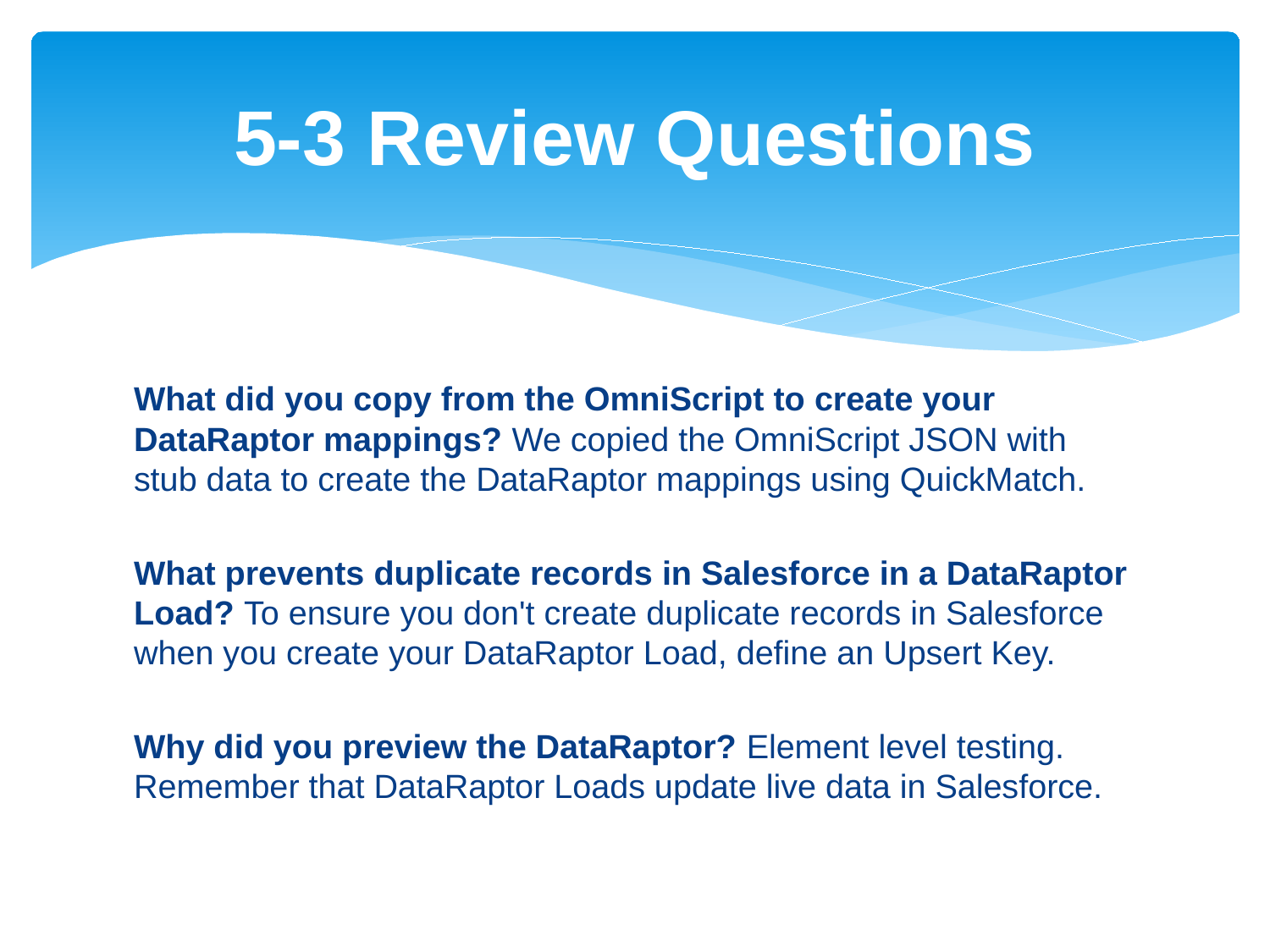

# 5-3 Review Questions
What did you copy from the OmniScript to create your DataRaptor mappings? We copied the OmniScript JSON with stub data to create the DataRaptor mappings using QuickMatch.

What prevents duplicate records in Salesforce in a DataRaptor Load? To ensure you don't create duplicate records in Salesforce when you create your DataRaptor Load, define an Upsert Key.

Why did you preview the DataRaptor? Element level testing. Remember that DataRaptor Loads update live data in Salesforce.